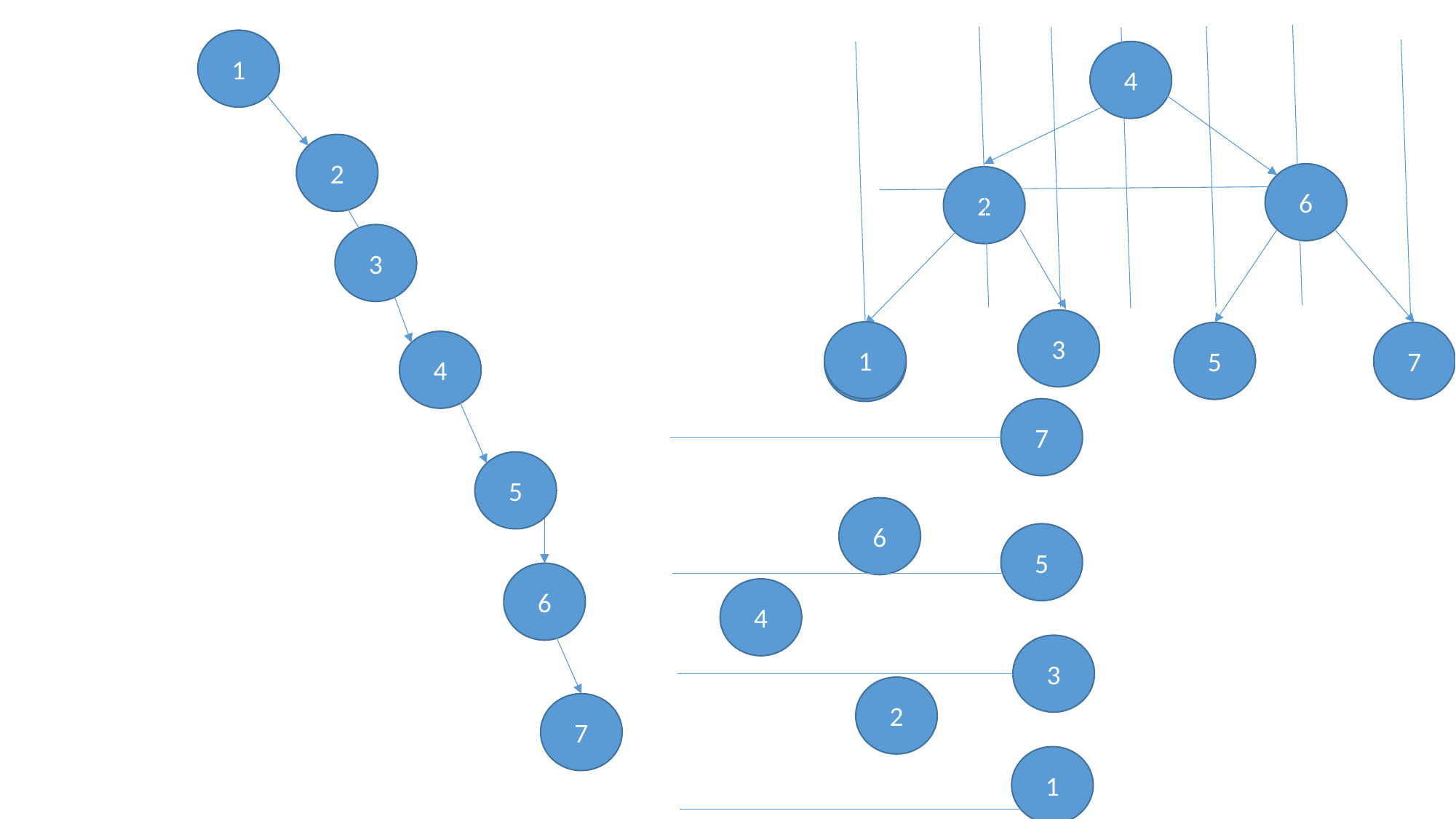

2
1
4
2
6
2
3
6
3
1
5
7
1
4
7
5
6
5
6
4
3
2
7
1